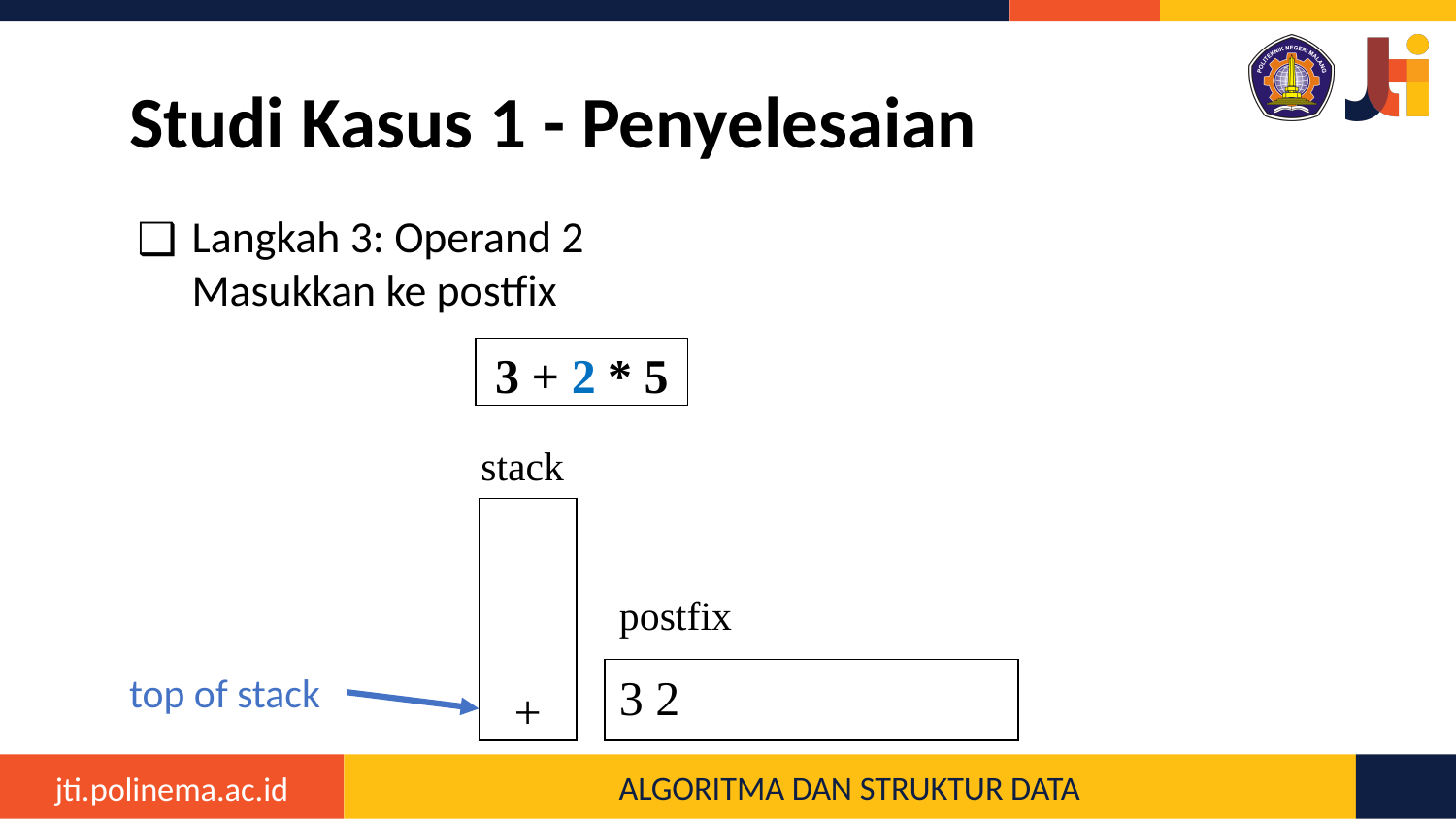

# Studi Kasus 1 - Penyelesaian
Langkah 3: Operand 2
Masukkan ke postfix
3 + 2 * 5

stack

+
postfix
3 2
top of stack